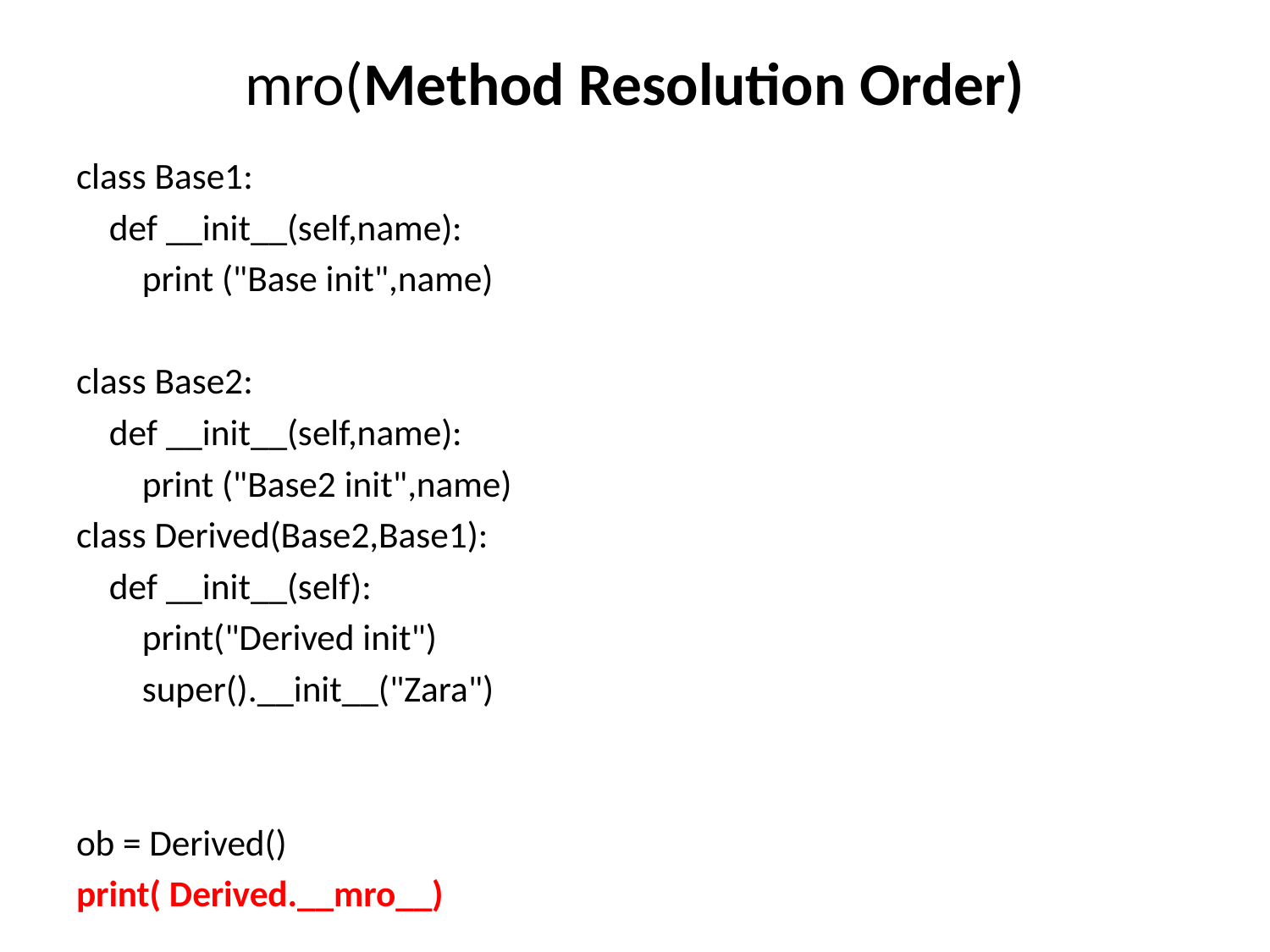

# mro(Method Resolution Order)
class Base1:
    def __init__(self,name):
        print ("Base init",name)

class Base2:
    def __init__(self,name):
        print ("Base2 init",name)
class Derived(Base2,Base1):
    def __init__(self):
        print("Derived init")
        super().__init__("Zara")

ob = Derived()
print( Derived.__mro__)